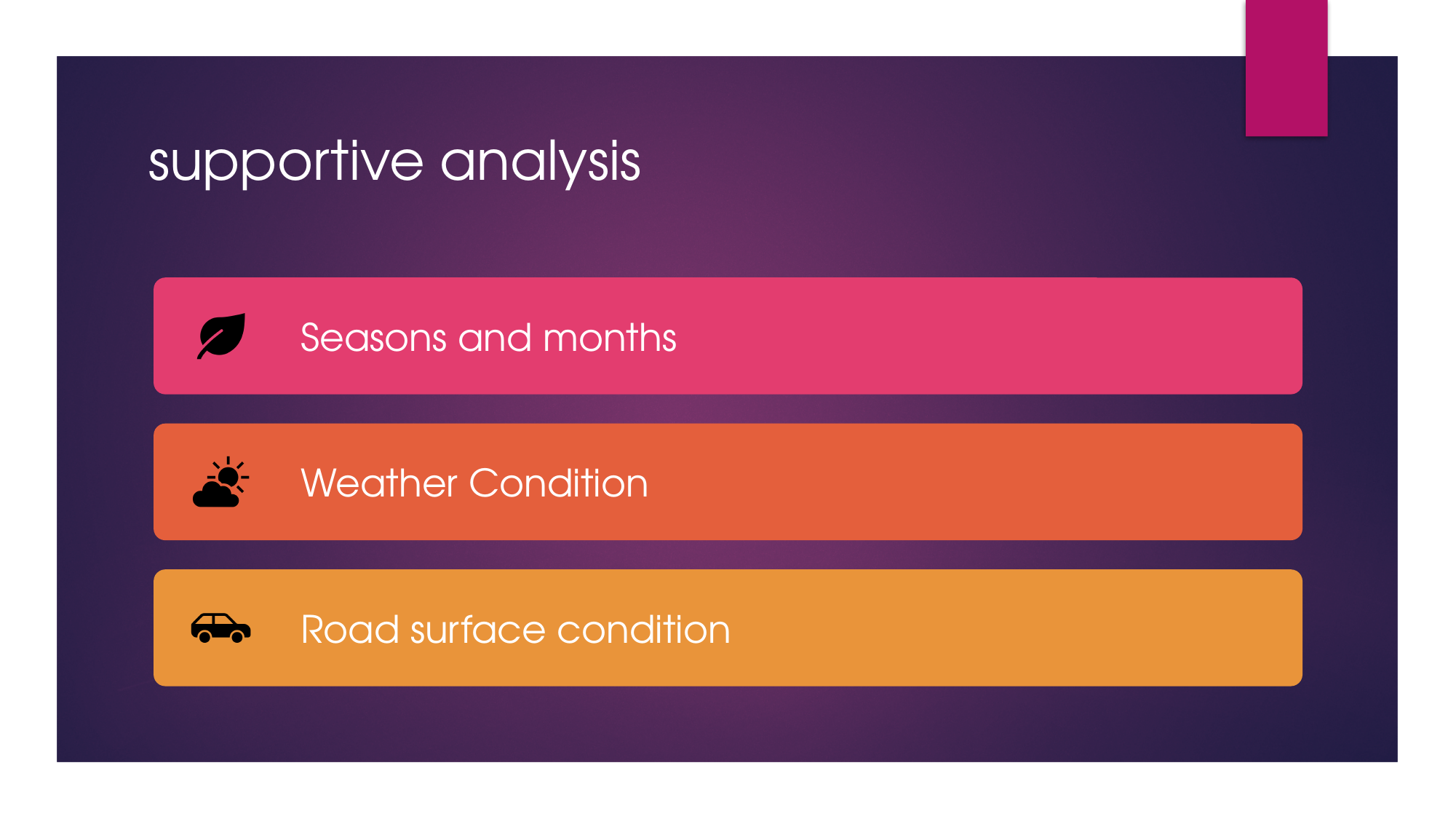

# supportive analysis
Seasons and months
Weather Condition
Road surface condition